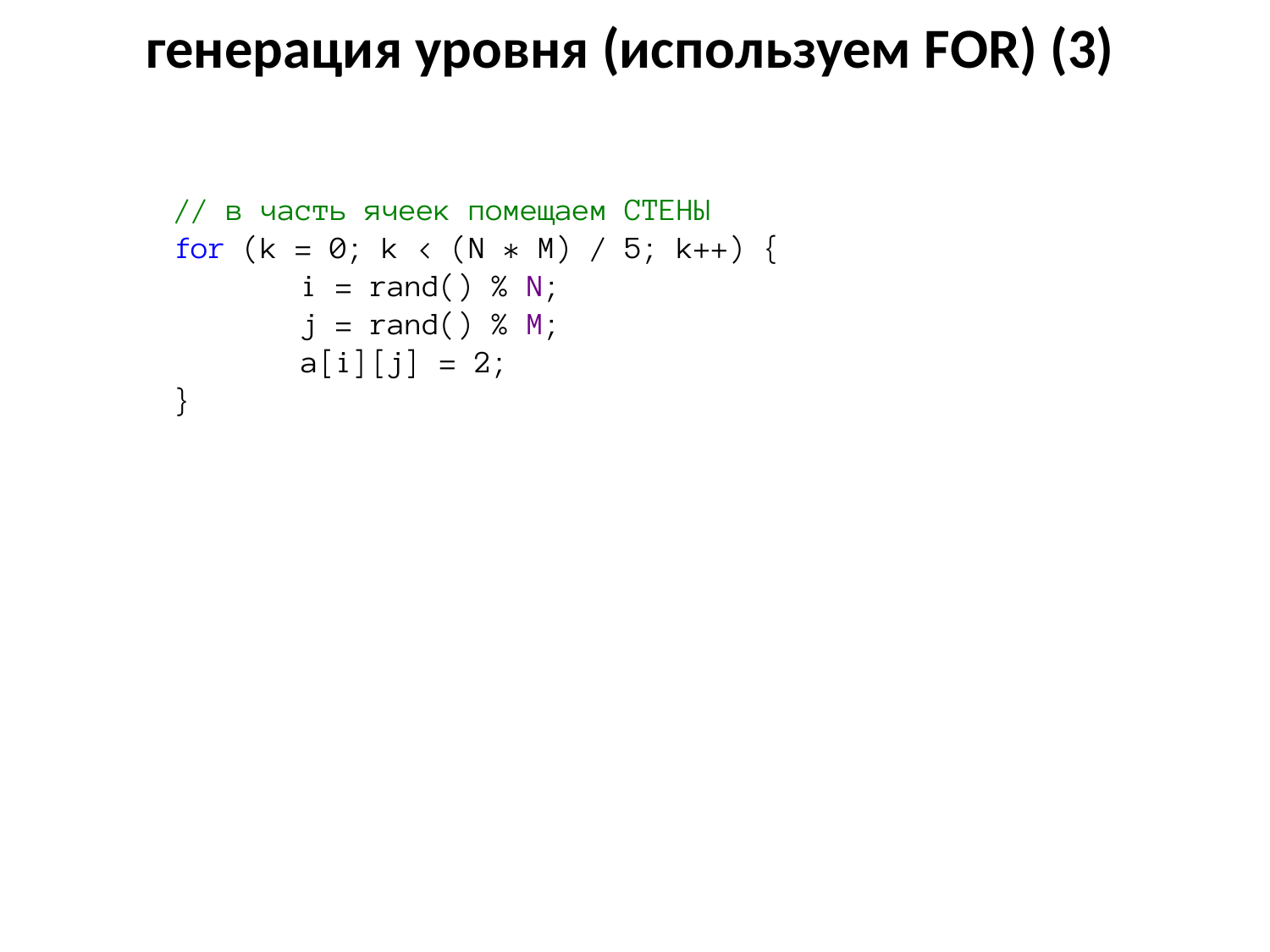

# генерация уровня (используем FOR) (3)

	// в часть ячеек помещаем СТЕНЫ
	for (k = 0; k < (N * M) / 5; k++) {
		i = rand() % N;
		j = rand() % M;
		a[i][j] = 2;
	}